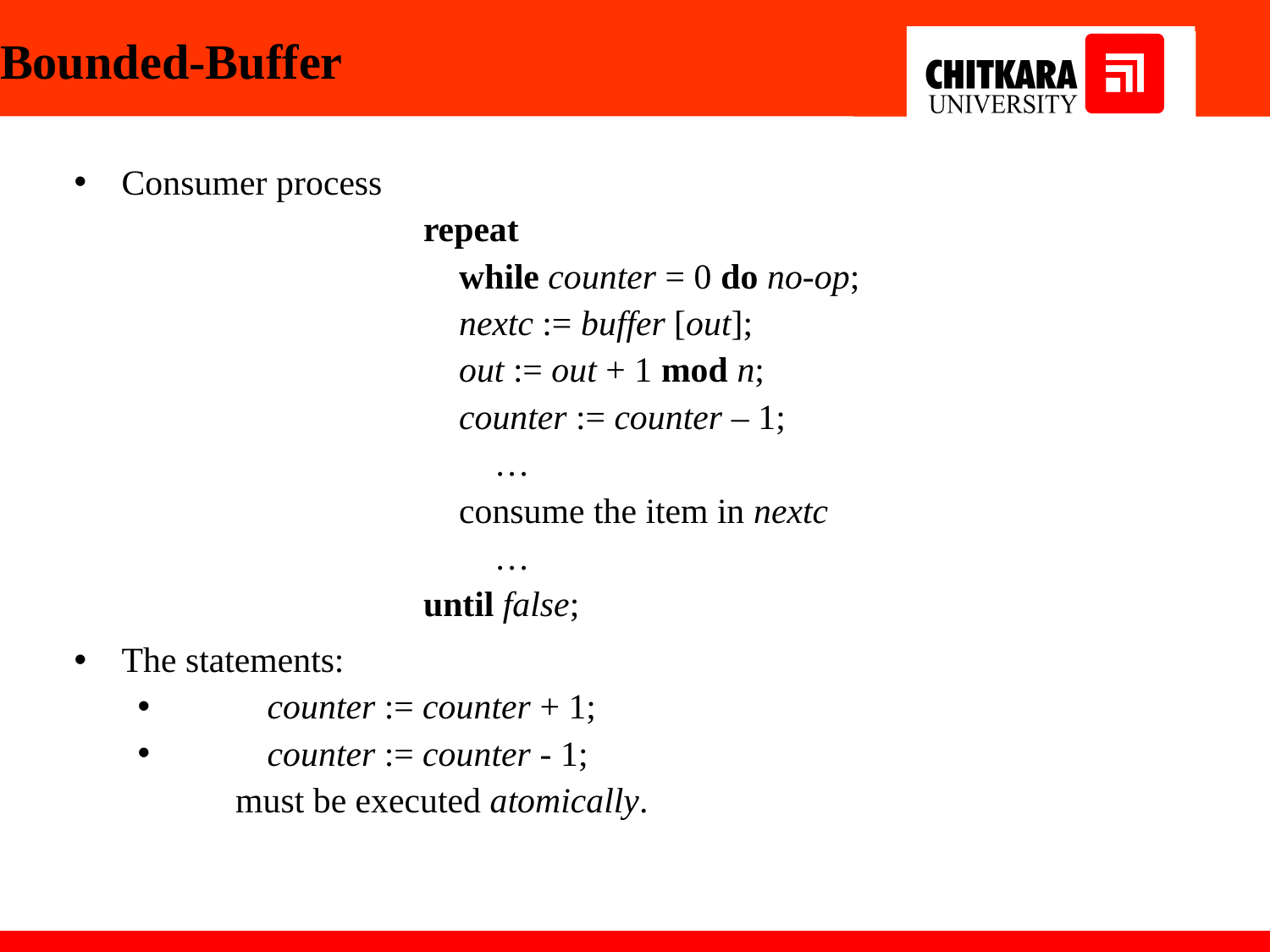

# Bounded-Buffer
Consumer process
			repeat
			    while counter = 0 do no-op;
			    nextc := buffer [out];
			    out := out + 1 mod n;
			    counter := counter – 1;
			        …
			    consume the item in nextc
			        …
			until false;
The statements:
           counter := counter + 1;
           counter := counter - 1;
           must be executed atomically.